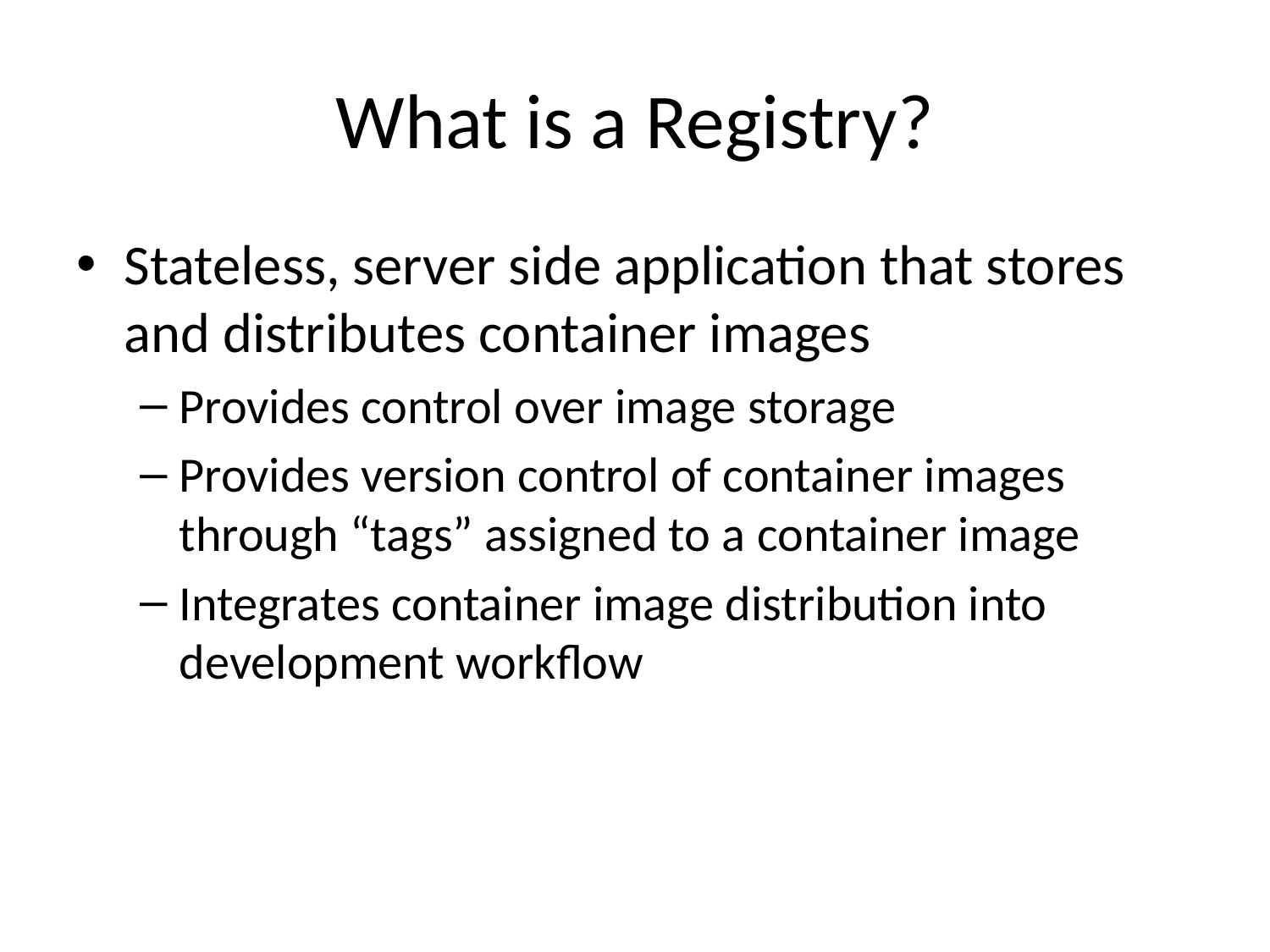

# What is a Registry?
Stateless, server side application that stores and distributes container images
Provides control over image storage
Provides version control of container images through “tags” assigned to a container image
Integrates container image distribution into development workflow